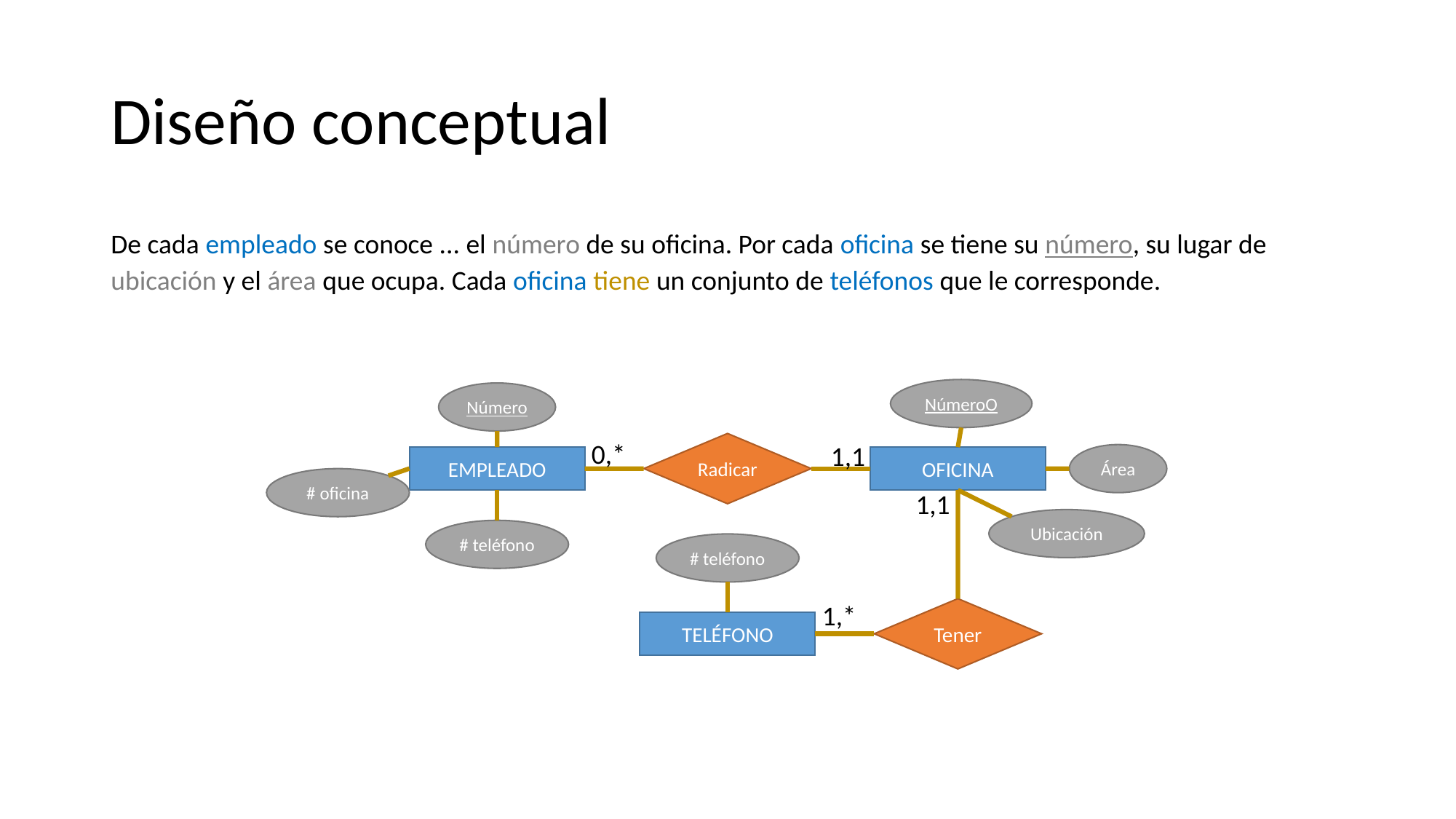

# Diseño conceptual
De cada empleado se conoce ... el número de su oficina. Por cada oficina se tiene su número, su lugar de ubicación y el área que ocupa. Cada oficina tiene un conjunto de teléfonos que le corresponde.
NúmeroO
Número
0,*
Radicar
1,1
Área
EMPLEADO
OFICINA
# oficina
1,1
Ubicación
# teléfono
# teléfono
1,*
Tener
TELÉFONO